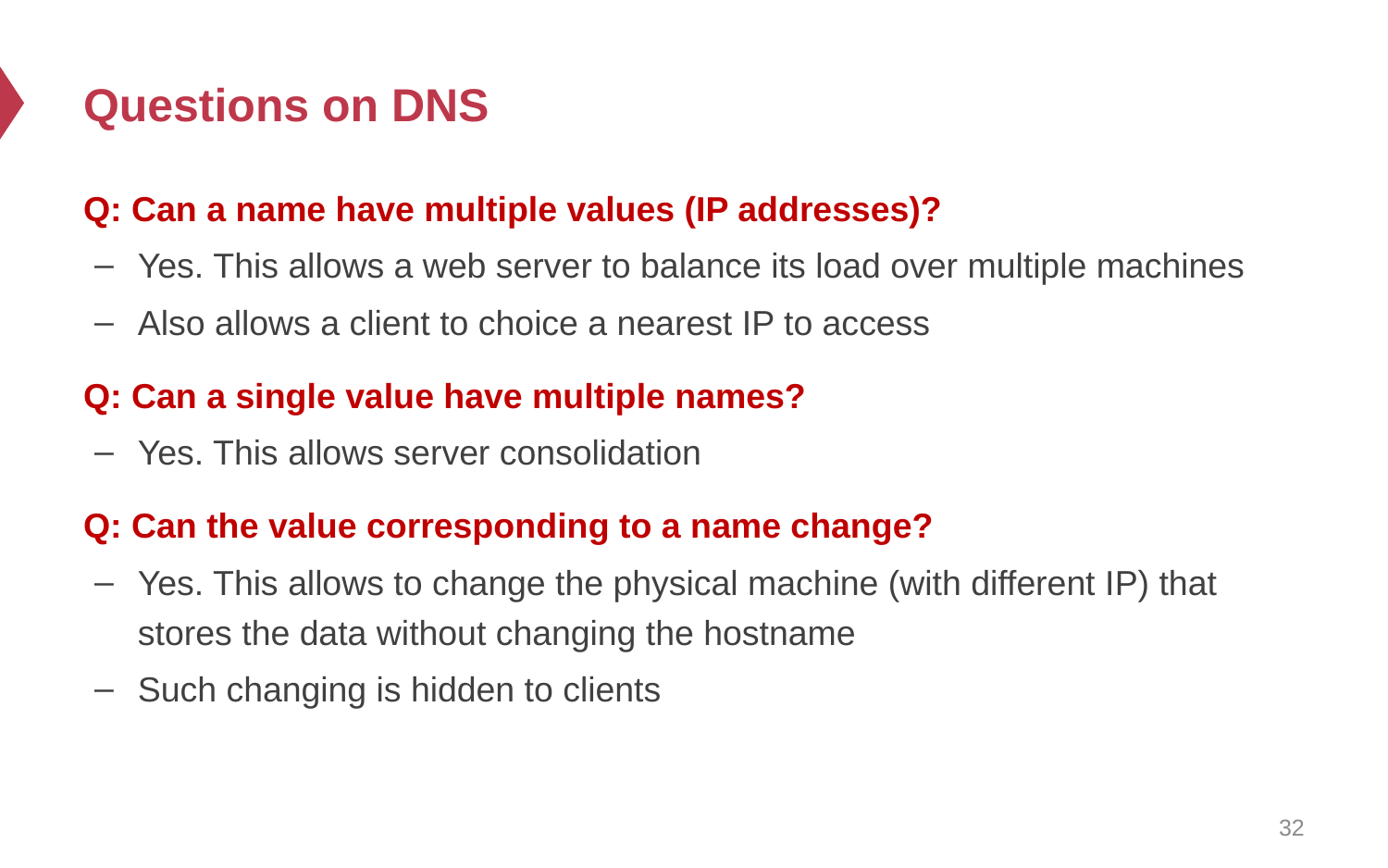

# Questions on DNS
Q: Can a name have multiple values (IP addresses)?
Yes. This allows a web server to balance its load over multiple machines
Also allows a client to choice a nearest IP to access
Q: Can a single value have multiple names?
Yes. This allows server consolidation
Q: Can the value corresponding to a name change?
Yes. This allows to change the physical machine (with different IP) that stores the data without changing the hostname
Such changing is hidden to clients
32